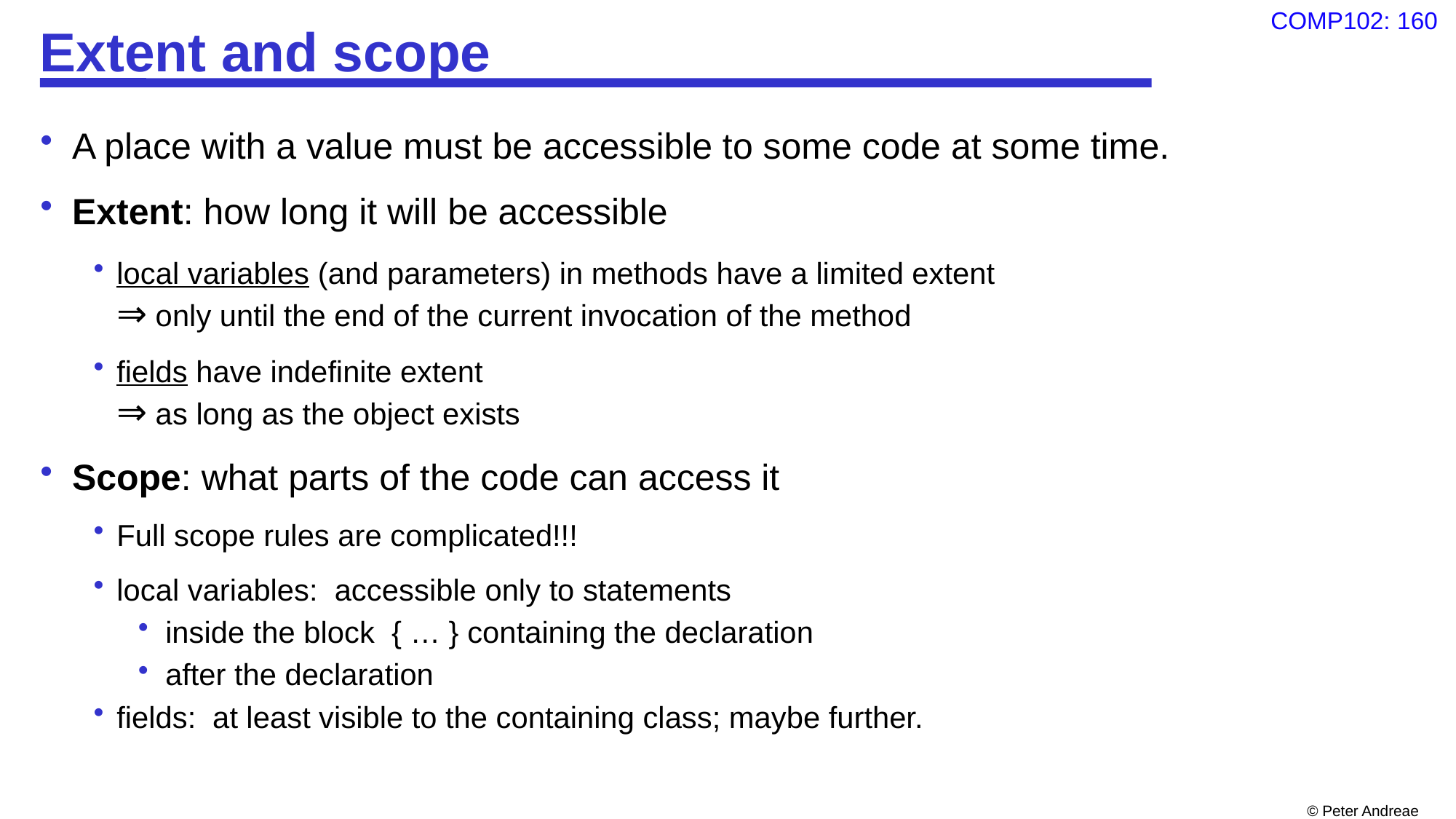

# Extent and scope
A place with a value must be accessible to some code at some time.
Extent: how long it will be accessible
local variables (and parameters) in methods have a limited extent
⇒ only until the end of the current invocation of the method
fields have indefinite extent
⇒ as long as the object exists
Scope: what parts of the code can access it
Full scope rules are complicated!!!
local variables:  accessible only to statements
inside the block  { … } containing the declaration
after the declaration
fields:  at least visible to the containing class; maybe further.